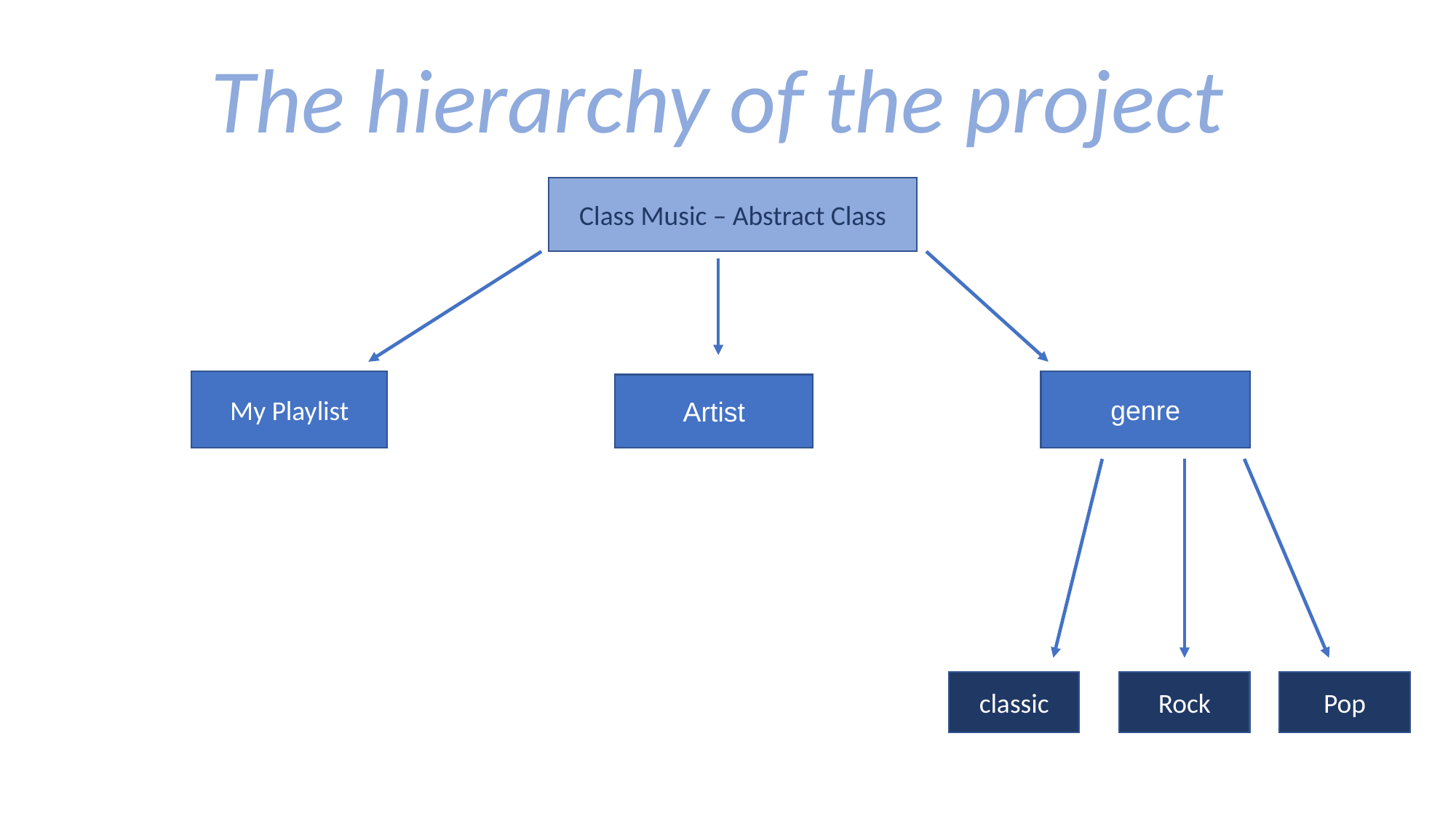

The hierarchy of the project
Class Music – Abstract Class
My Playlist
genre
Artist
classic
Rock
Pop